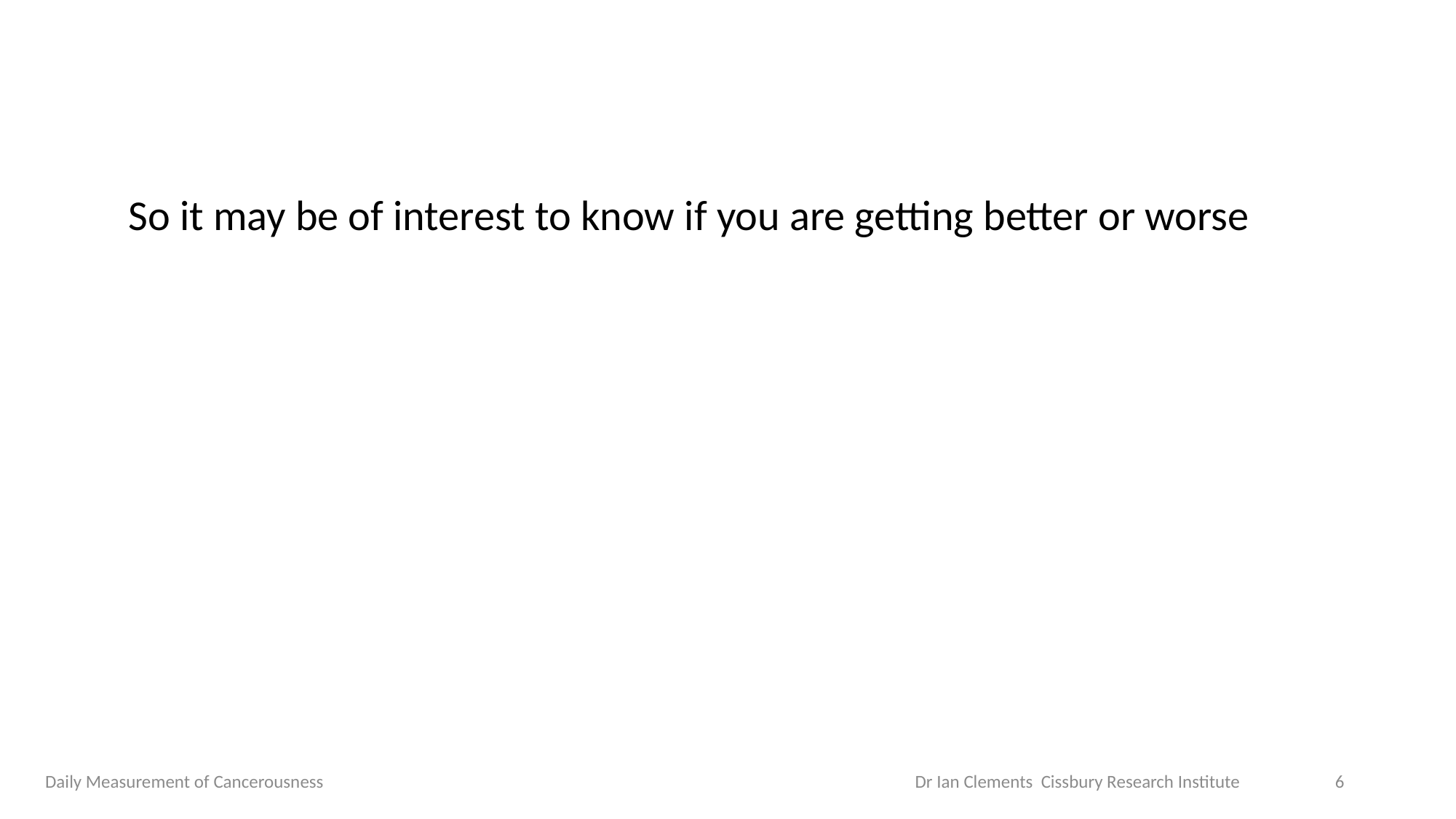

So it may be of interest to know if you are getting better or worse
Daily Measurement of Cancerousness                                                                                                                                              Dr Ian Clements  Cissbury Research Institute
6